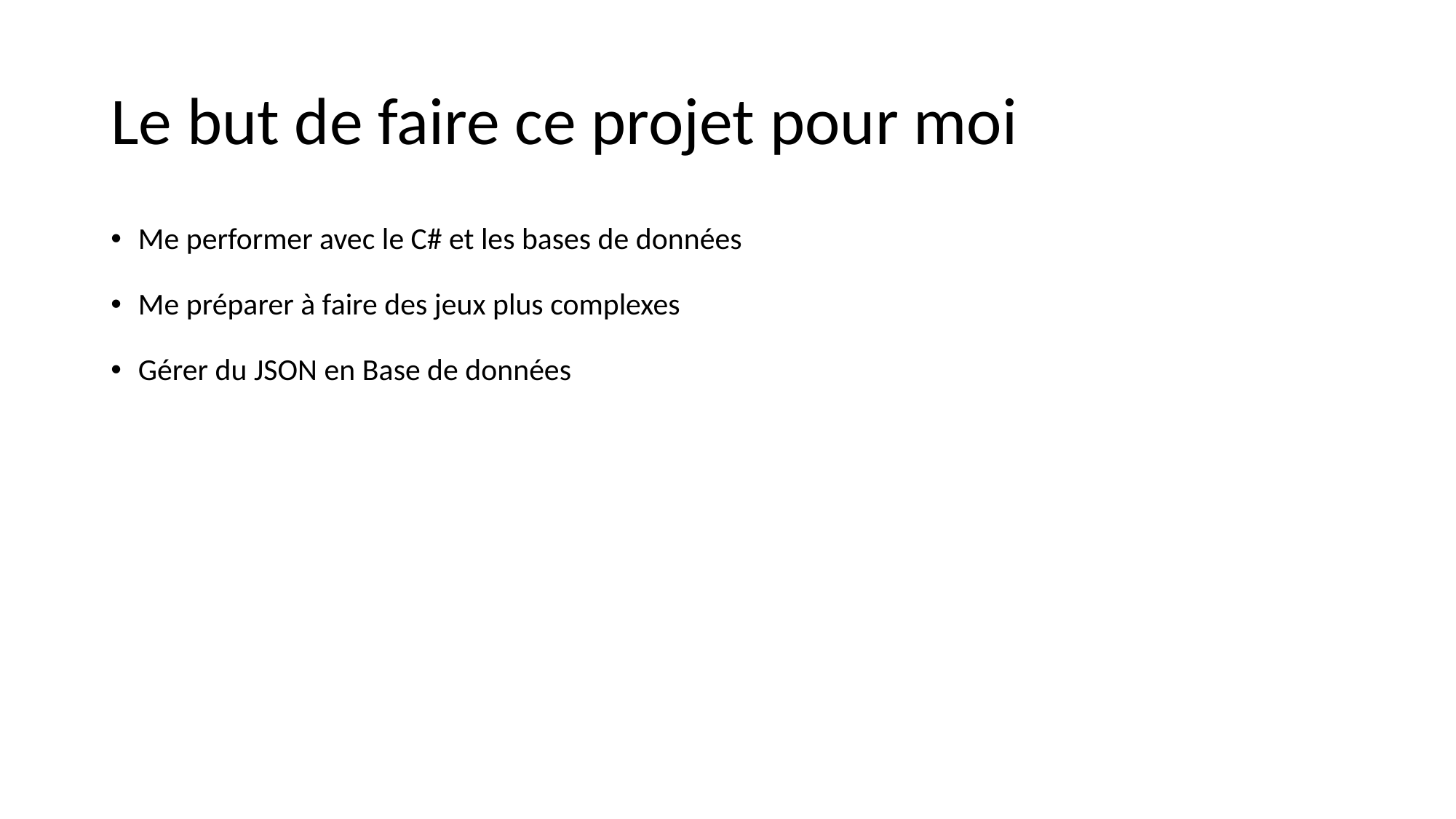

# Le but de faire ce projet pour moi
Me performer avec le C# et les bases de données

Me préparer à faire des jeux plus complexes

Gérer du JSON en Base de données